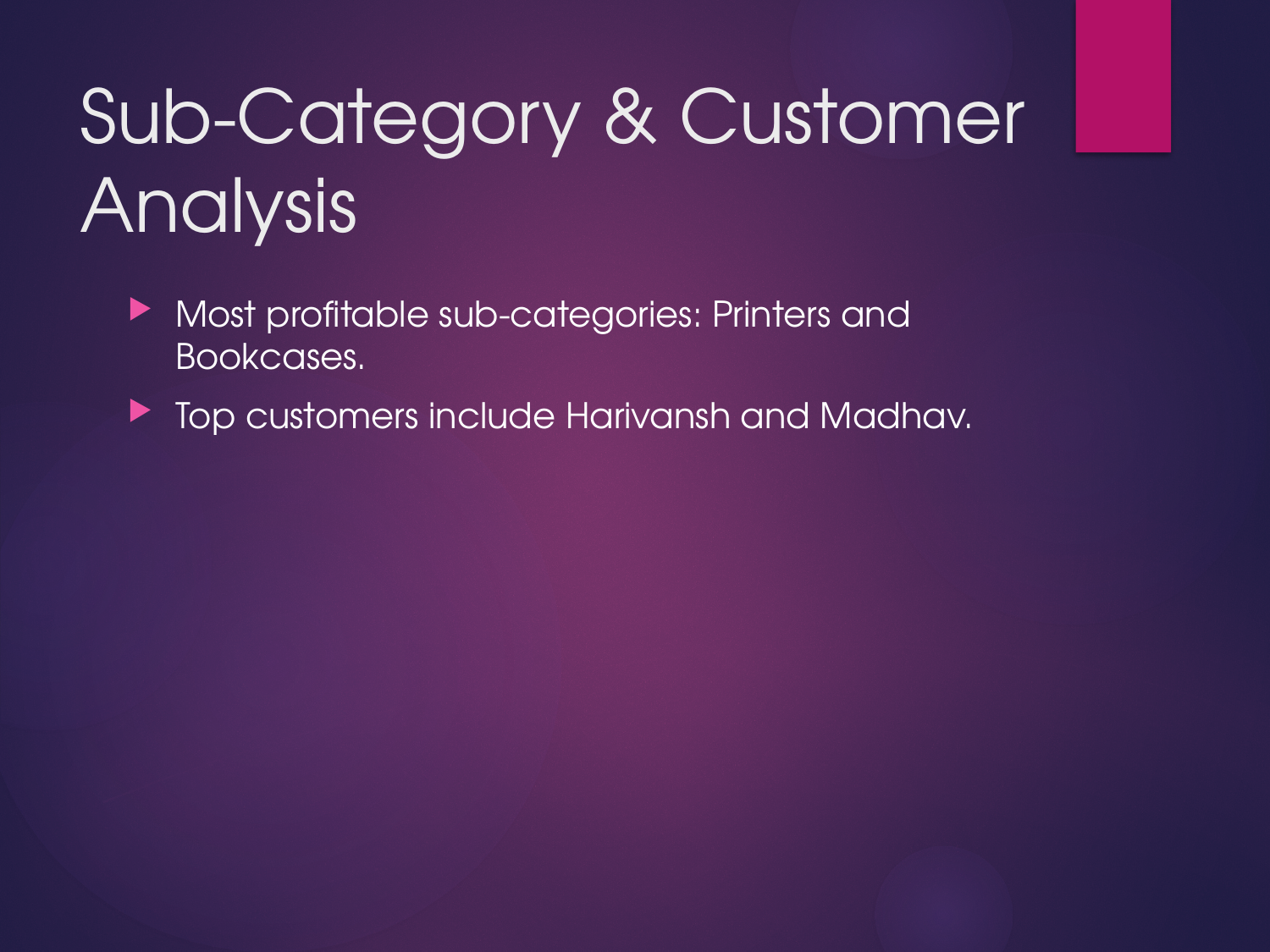

# Sub-Category & Customer Analysis
Most profitable sub-categories: Printers and Bookcases.
Top customers include Harivansh and Madhav.